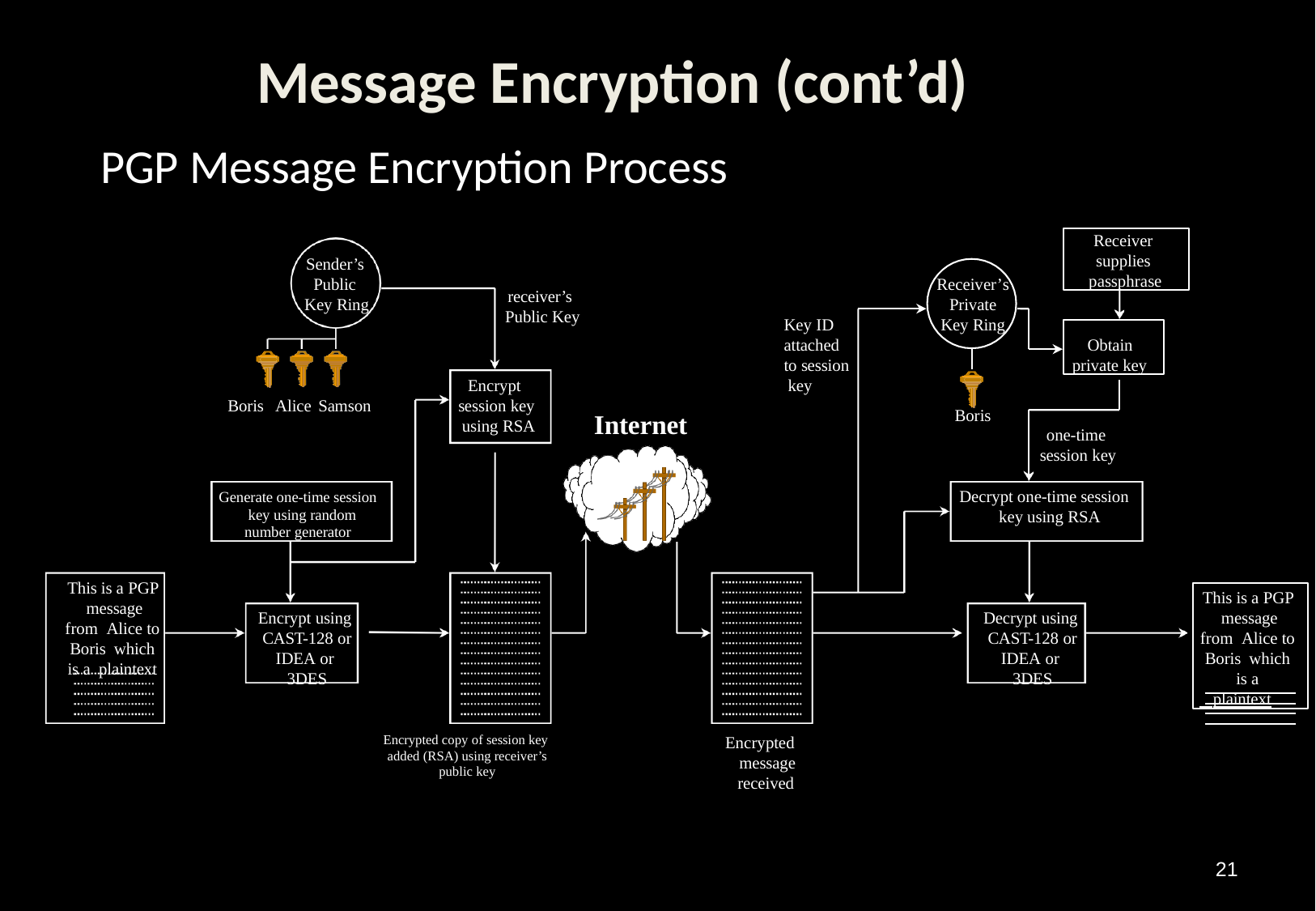

# Message Encryption (cont’d)
PGP Message Encryption Process
Receiver  supplies  passphrase

Sender’s  Public  Key Ring

Receiver’s  Private  Key Ring
receiver’s  Public Key

Key ID  attached  to session  key
Obtain  private key

Encrypt  session key  using RSA

Boris   Alice Samson
Boris
Internet

one-time  session key

Decrypt one-time session  key using RSA
Generate one-time session  key using random  number generator
This is a PGP  message from  Alice to Boris  which is a  plaintext
This is a PGP  message from  Alice to Boris  which is a
   plaintext
Encrypt using  CAST-128 or
IDEA or  3DES
Decrypt using  CAST-128 or
IDEA or  3DES

Encrypted  message  received
Encrypted copy of session key  added (RSA) using receiver’s  public key
21